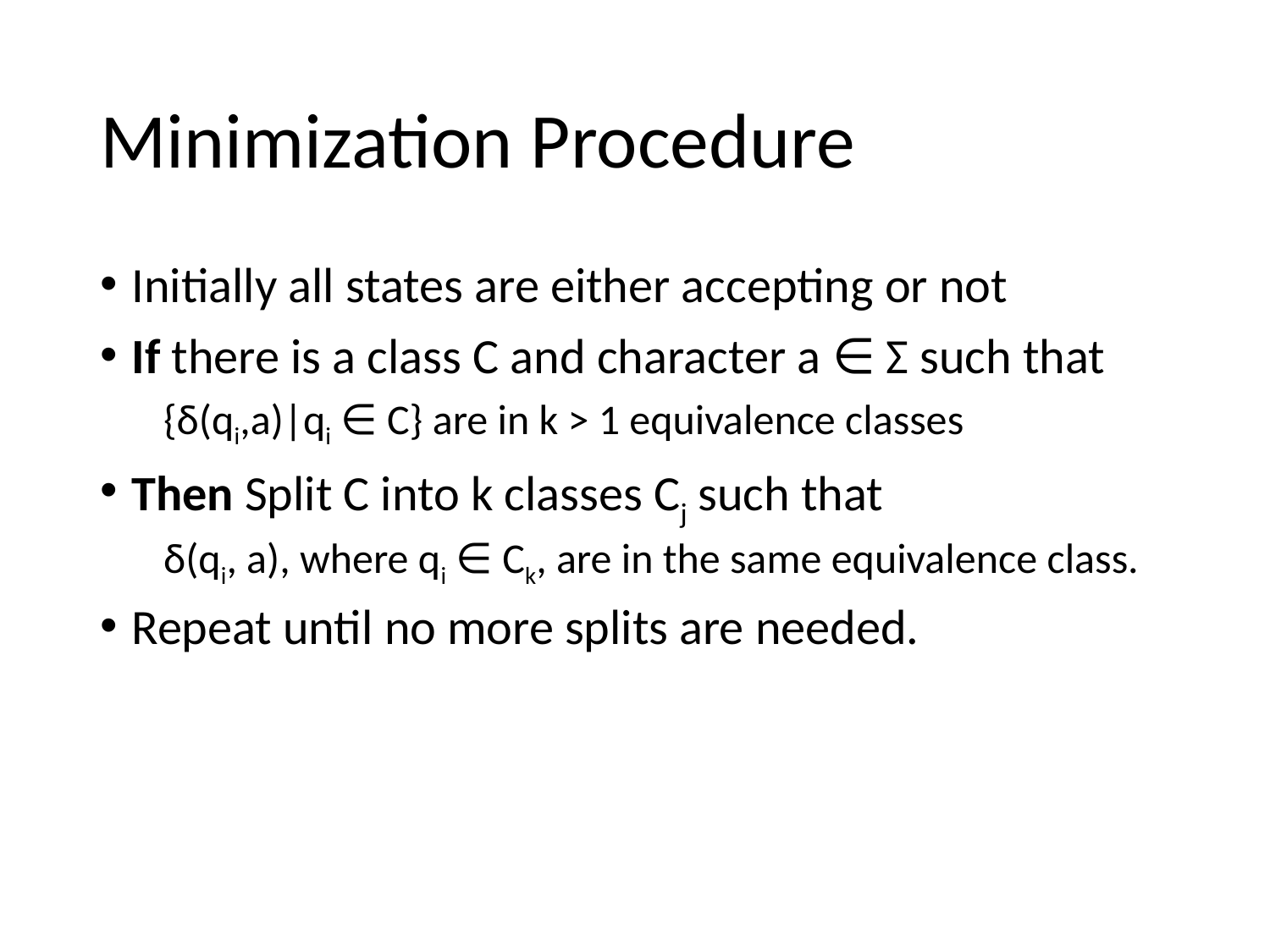

# Minimization Procedure
Initially all states are either accepting or not
If there is a class C and character a ∈ Σ such that
{δ(qi,a)|qi ∈ C} are in k > 1 equivalence classes
Then Split C into k classes Cj such that
δ(qi, a), where qi ∈ Ck, are in the same equivalence class.
Repeat until no more splits are needed.